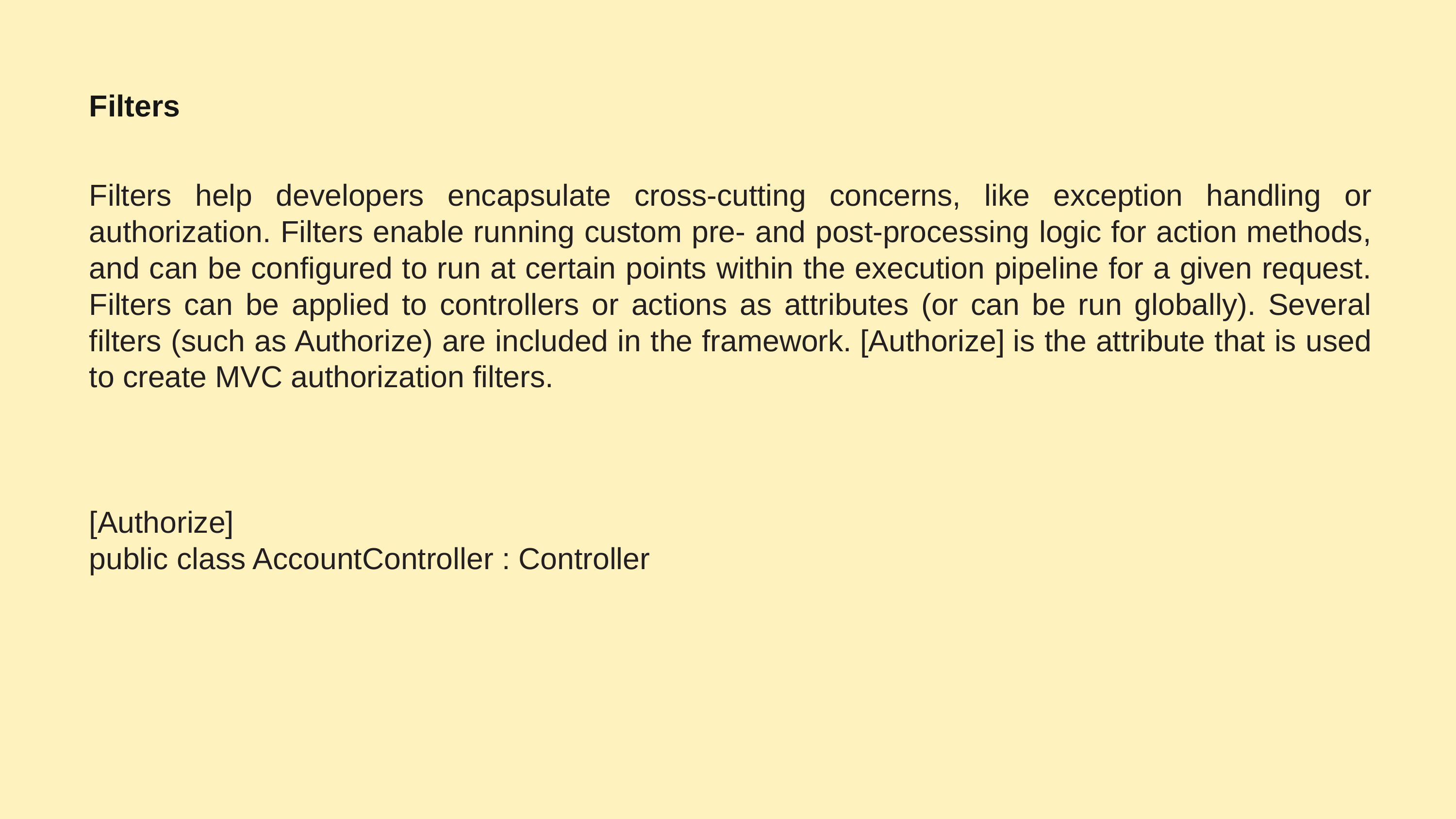

# Filters
Filters help developers encapsulate cross-cutting concerns, like exception handling or authorization. Filters enable running custom pre- and post-processing logic for action methods, and can be configured to run at certain points within the execution pipeline for a given request. Filters can be applied to controllers or actions as attributes (or can be run globally). Several filters (such as Authorize) are included in the framework. [Authorize] is the attribute that is used to create MVC authorization filters.

[Authorize]
public class AccountController : Controller